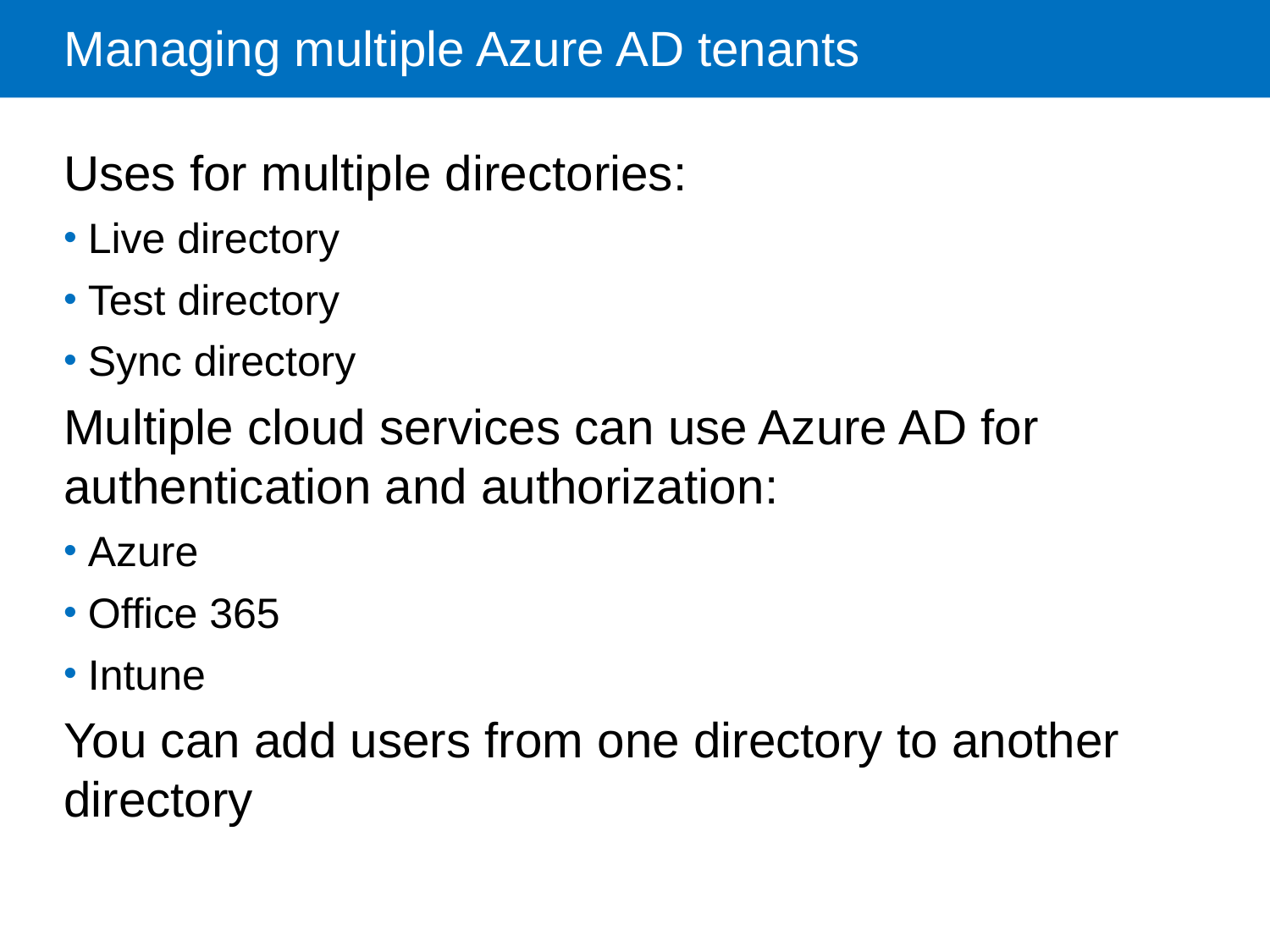

# Managing multiple Azure AD tenants
Uses for multiple directories:
Live directory
Test directory
Sync directory
Multiple cloud services can use Azure AD for authentication and authorization:
Azure
Office 365
Intune
You can add users from one directory to another directory